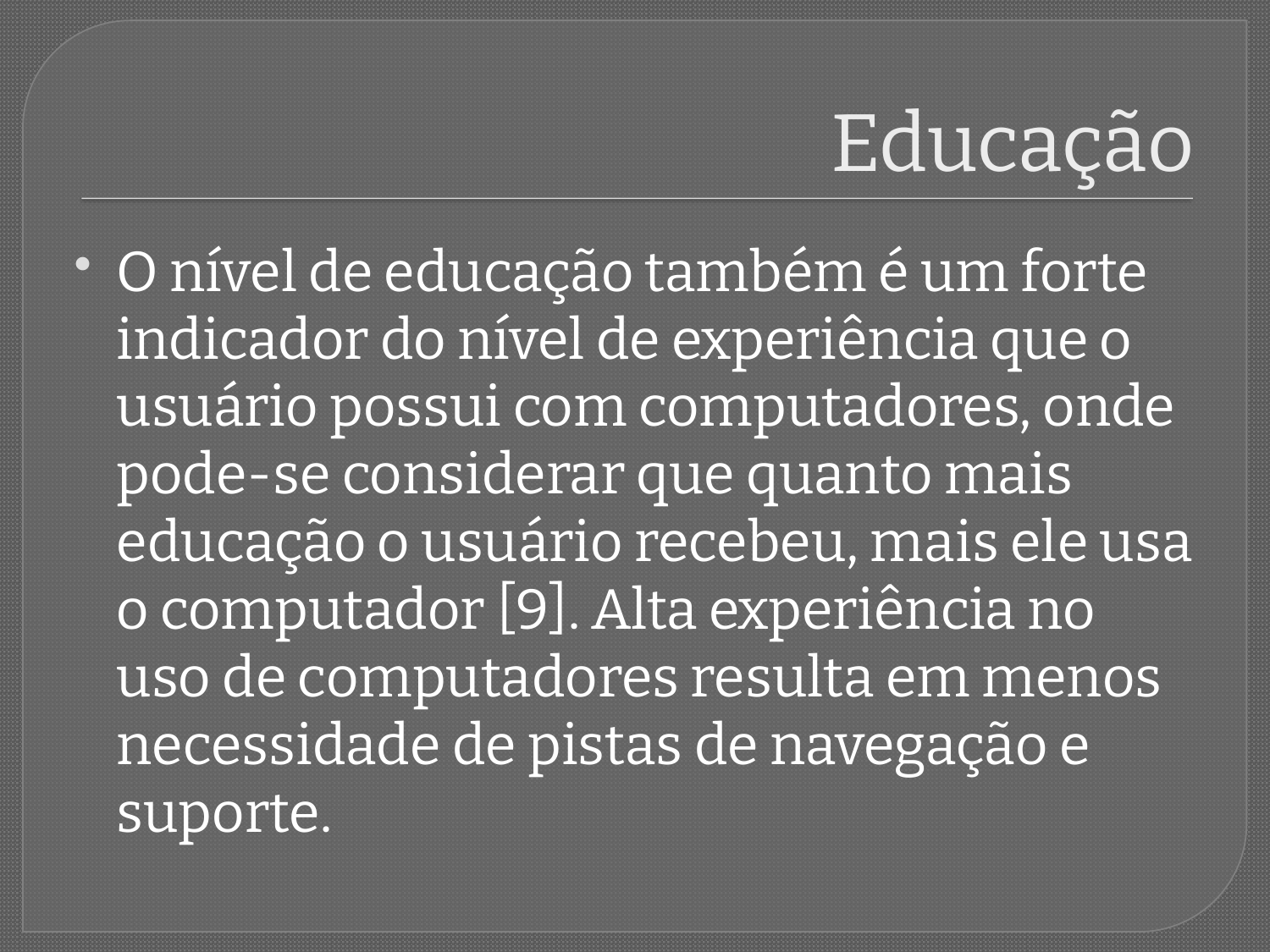

# Educação
O nível de educação também é um forte indicador do nível de experiência que o usuário possui com computadores, onde pode-se considerar que quanto mais educação o usuário recebeu, mais ele usa o computador [9]. Alta experiência no uso de computadores resulta em menos necessidade de pistas de navegação e suporte.